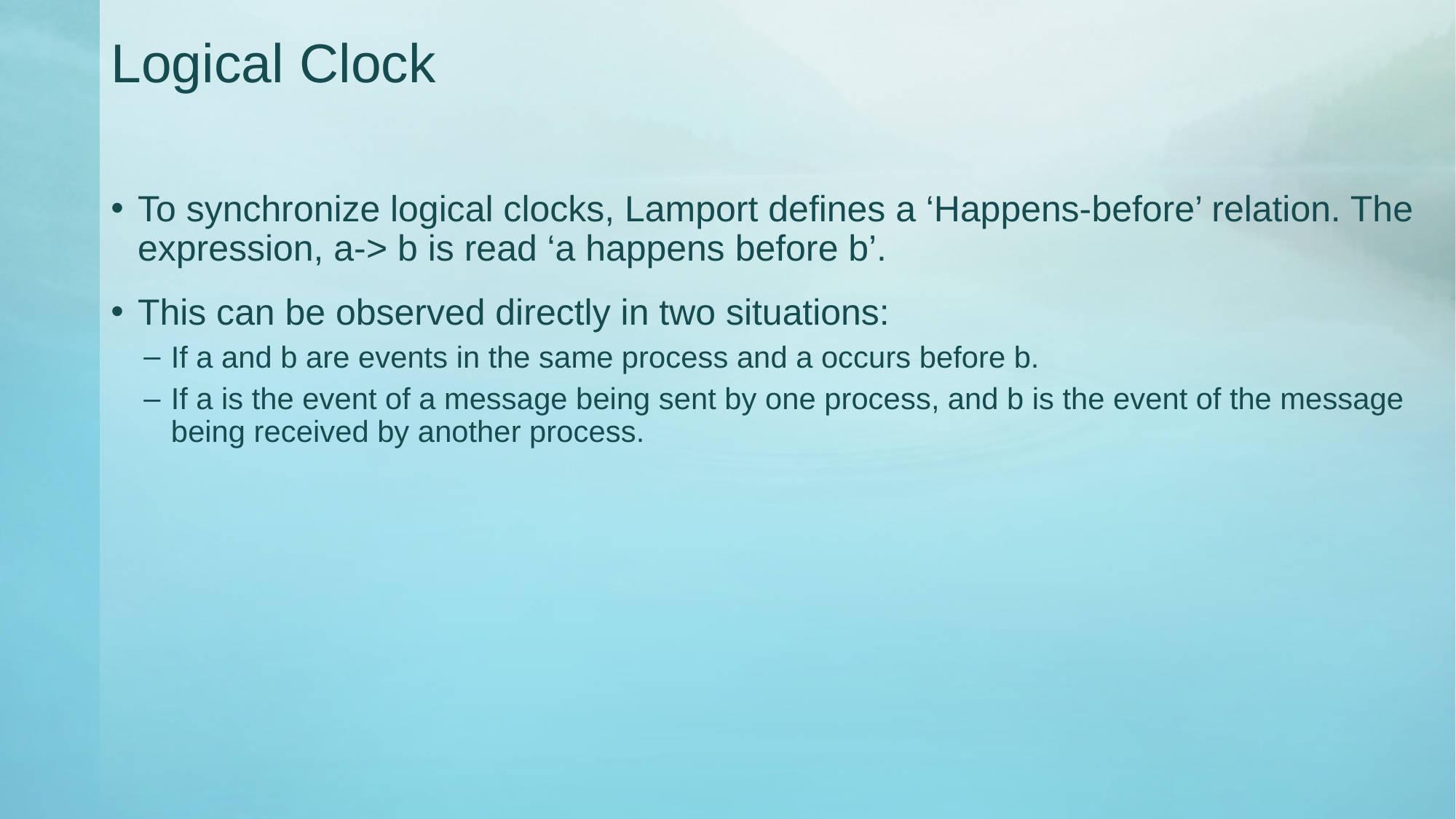

# Logical Clock

To synchronize logical clocks, Lamport defines a ‘Happens-before’ relation. The expression, a-> b is read ‘a happens before b’.
This can be observed directly in two situations:
If a and b are events in the same process and a occurs before b.
If a is the event of a message being sent by one process, and b is the event of the message being received by another process.